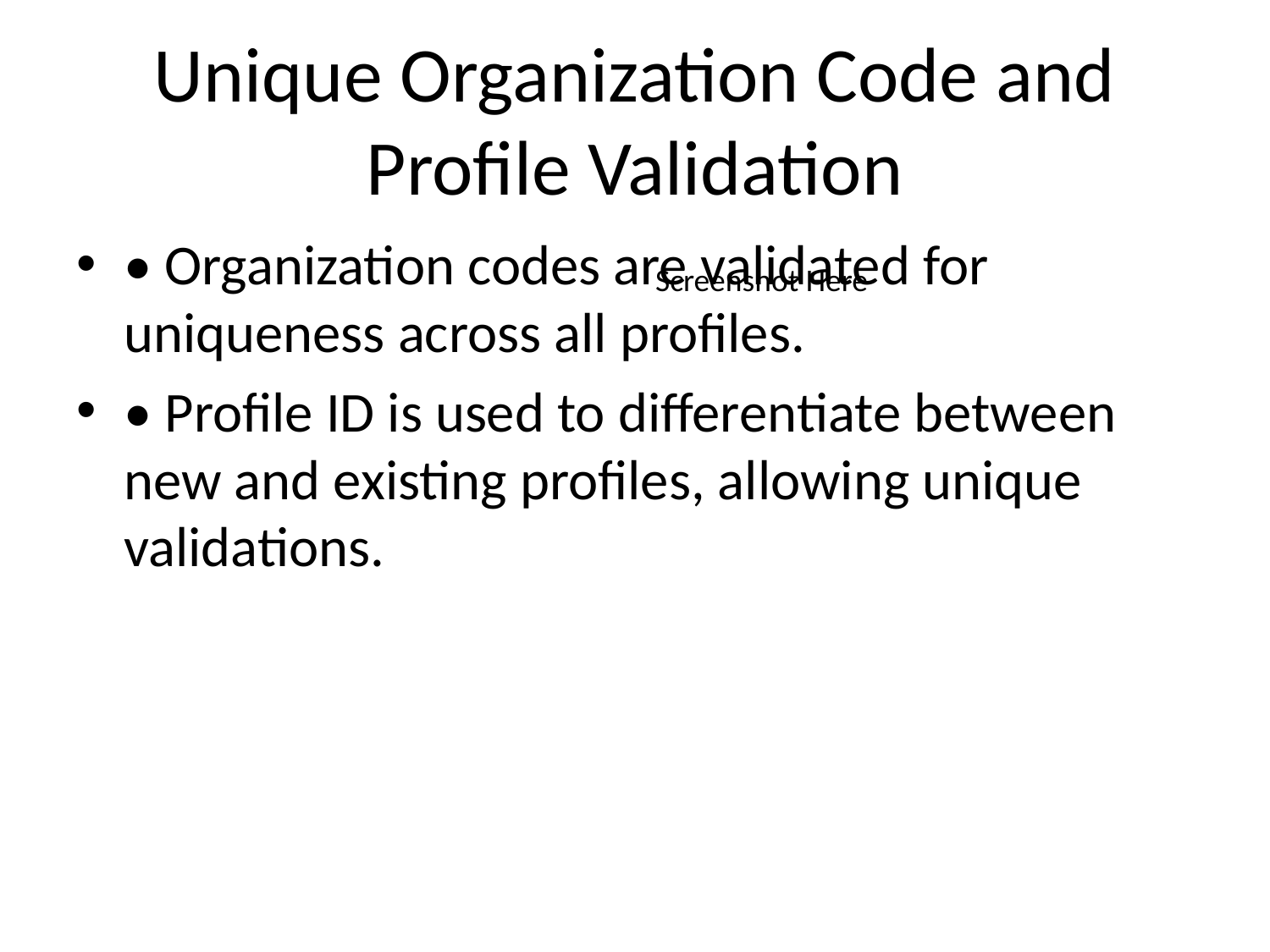

# Unique Organization Code and Profile Validation
• Organization codes are validated for uniqueness across all profiles.
• Profile ID is used to differentiate between new and existing profiles, allowing unique validations.
Screenshot Here